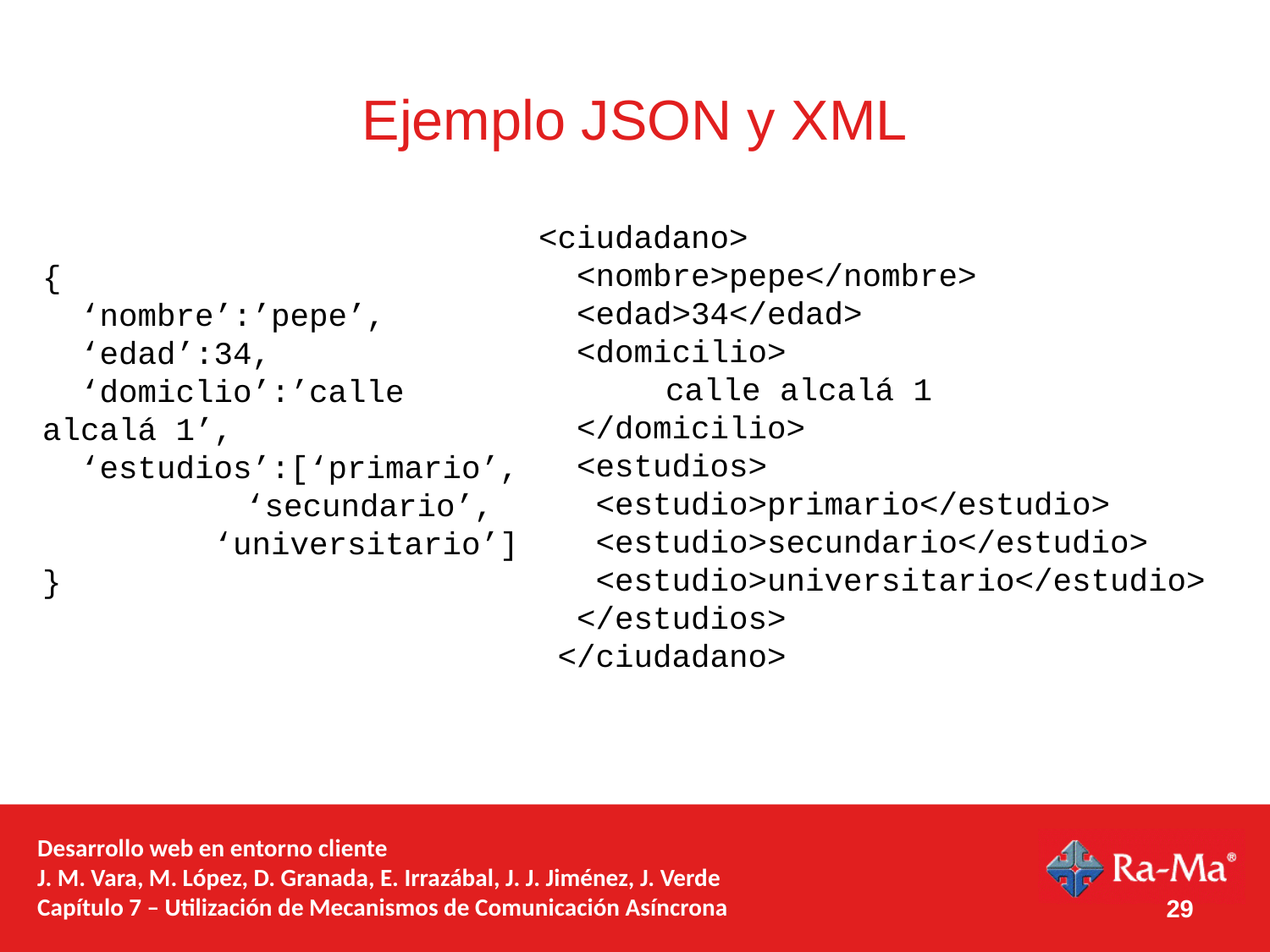

# Ejemplo JSON y XML
<ciudadano>
  <nombre>pepe</nombre>
  <edad>34</edad>
  <domicilio>
	calle alcalá 1
  </domicilio>
  <estudios>
   <estudio>primario</estudio>
   <estudio>secundario</estudio>
   <estudio>universitario</estudio>
  </estudios>
 </ciudadano>

{
  ‘nombre’:’pepe’,
  ‘edad’:34,
  ‘domiclio’:’calle alcalá 1’,
  ‘estudios’:[‘primario’,
	    ‘secundario’,
         ‘universitario’]
}

Desarrollo web en entorno cliente
J. M. Vara, M. López, D. Granada, E. Irrazábal, J. J. Jiménez, J. Verde
Capítulo 7 – Utilización de Mecanismos de Comunicación Asíncrona
29